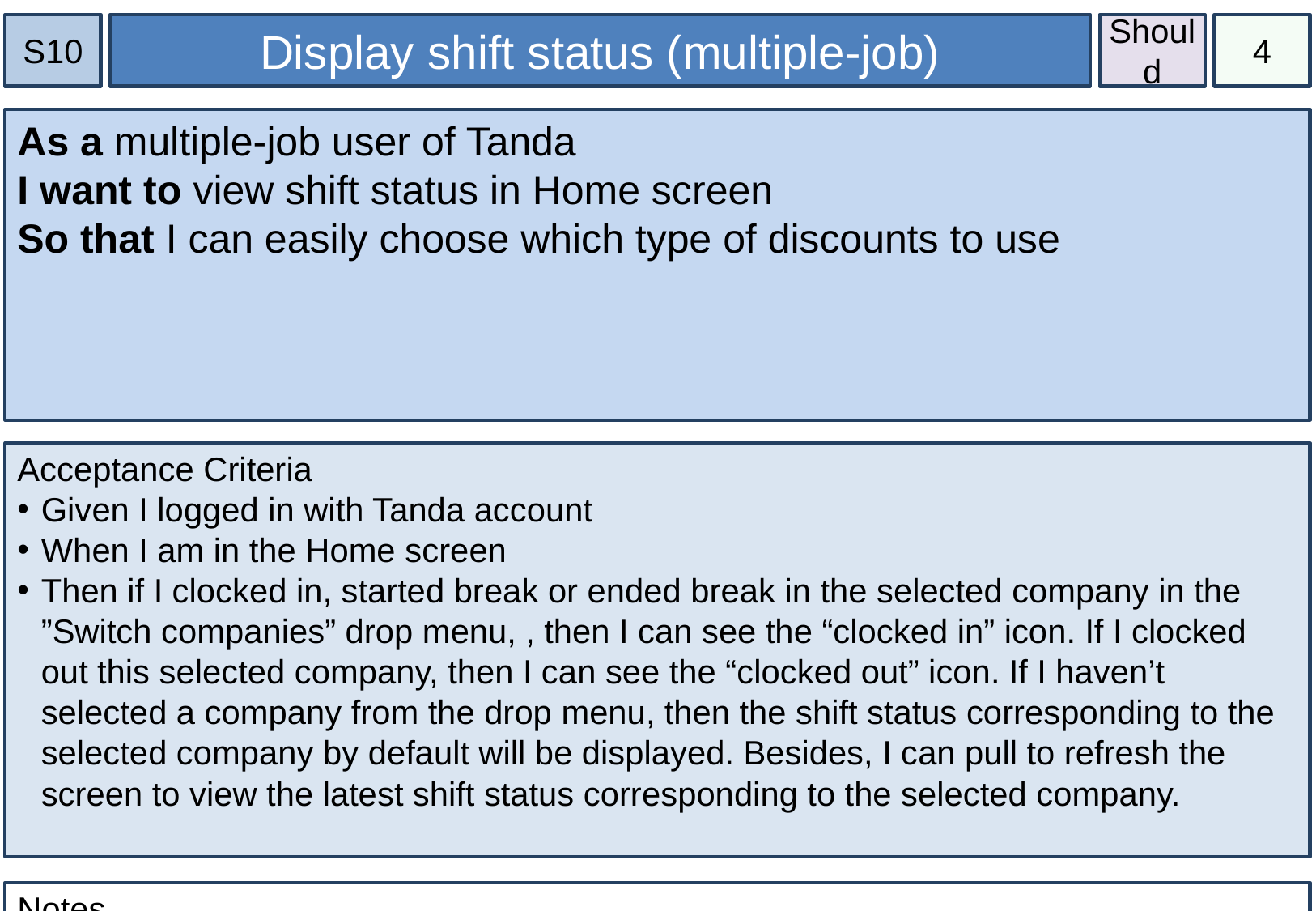

S10
Display shift status (multiple-job)
Should
4
As a multiple-job user of Tanda
I want to view shift status in Home screen
So that I can easily choose which type of discounts to use
#
Acceptance Criteria
Given I logged in with Tanda account
When I am in the Home screen
Then if I clocked in, started break or ended break in the selected company in the ”Switch companies” drop menu, , then I can see the “clocked in” icon. If I clocked out this selected company, then I can see the “clocked out” icon. If I haven’t selected a company from the drop menu, then the shift status corresponding to the selected company by default will be displayed. Besides, I can pull to refresh the screen to view the latest shift status corresponding to the selected company.

Notes